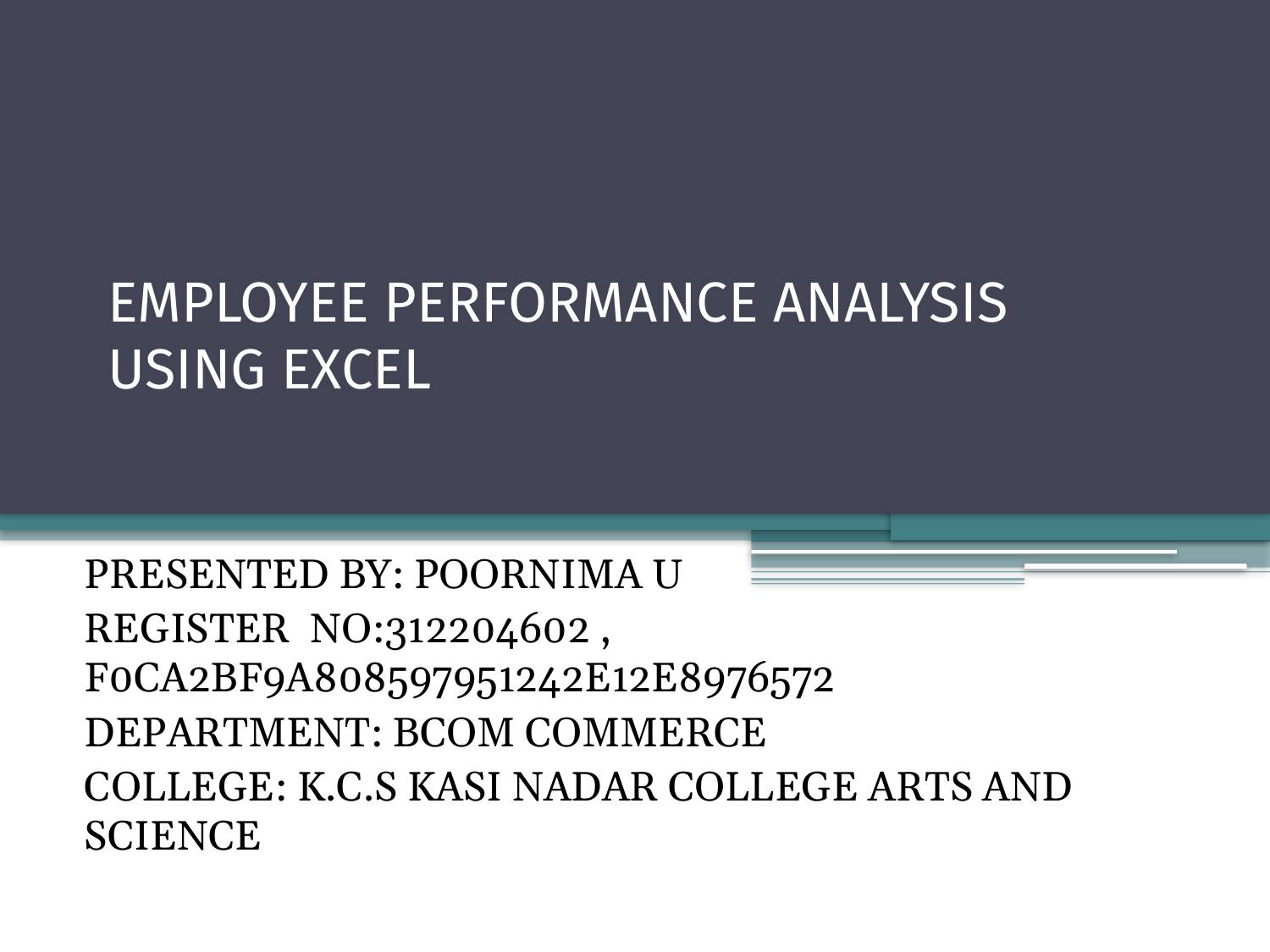

# EMPLOYEE PERFORMANCE ANALYSIS USING EXCEL
PRESENTED BY: POORNIMA U
REGISTER  NO:312204602 , F0CA2BF9A808597951242E12E8976572
DEPARTMENT: BCOM COMMERCE
COLLEGE: K.C.S KASI NADAR COLLEGE ARTS AND SCIENCE